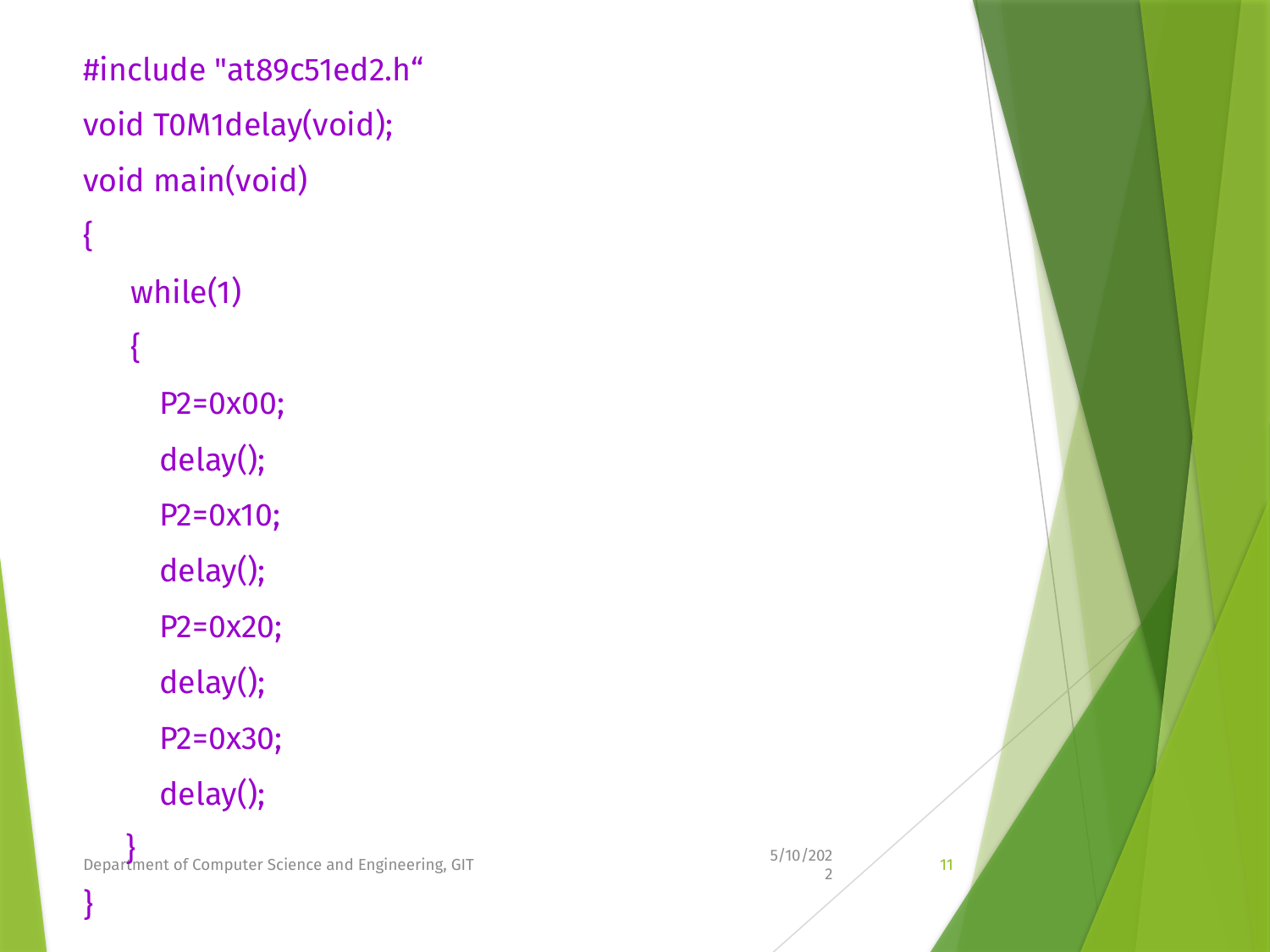

#include "at89c51ed2.h“
void T0M1delay(void);
void main(void)
{
	while(1)
	{
         P2=0x00;
         delay();
         P2=0x10;
         delay();
         P2=0x20;
         delay();
         P2=0x30;
         delay();
     }
}

Department of Computer Science and Engineering, GIT
5/10/2022
11